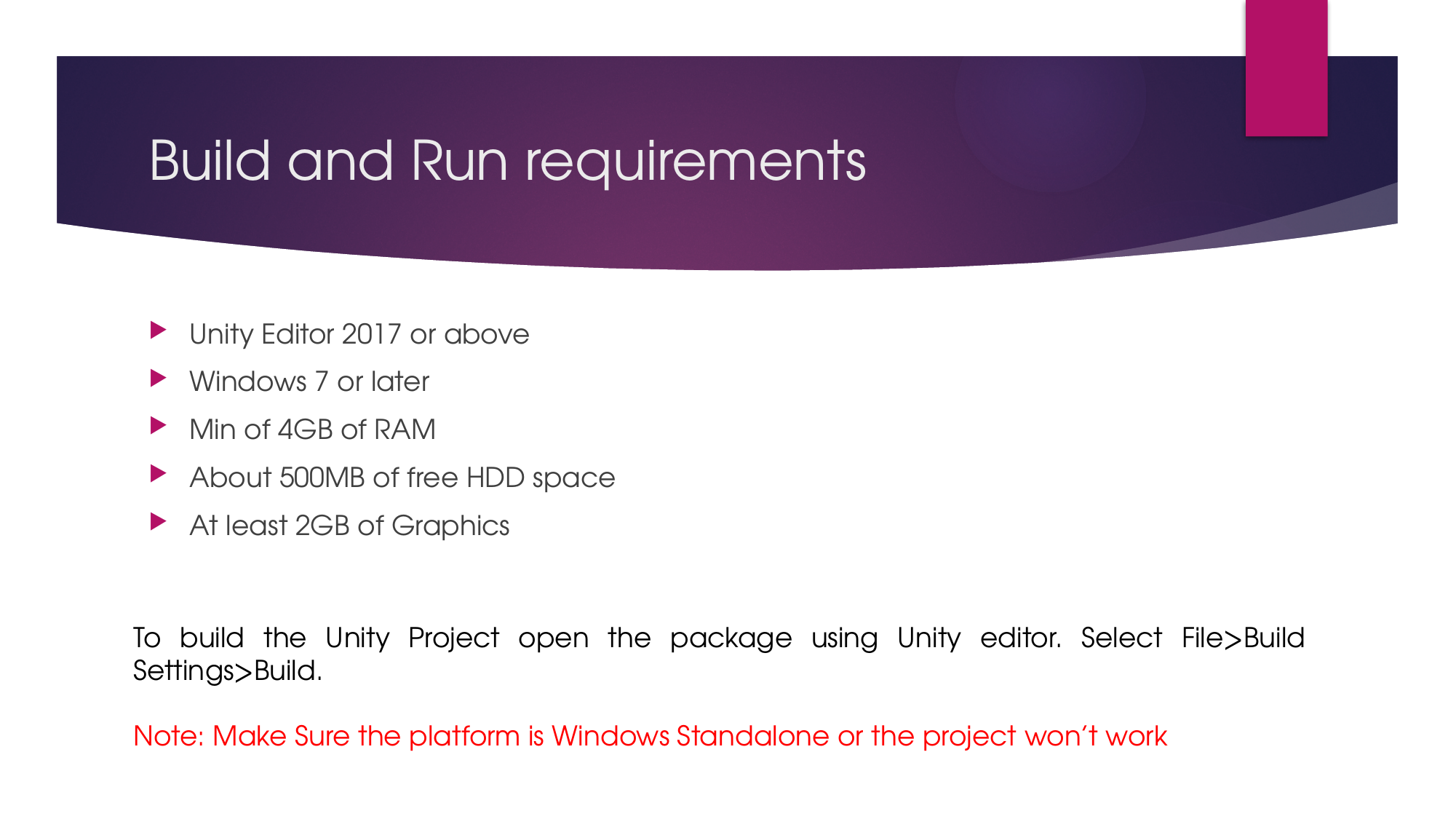

# Build and Run requirements
Unity Editor 2017 or above
Windows 7 or later
Min of 4GB of RAM
About 500MB of free HDD space
At least 2GB of Graphics
To build the Unity Project open the package using Unity editor. Select File>Build Settings>Build.

Note: Make Sure the platform is Windows Standalone or the project won’t work